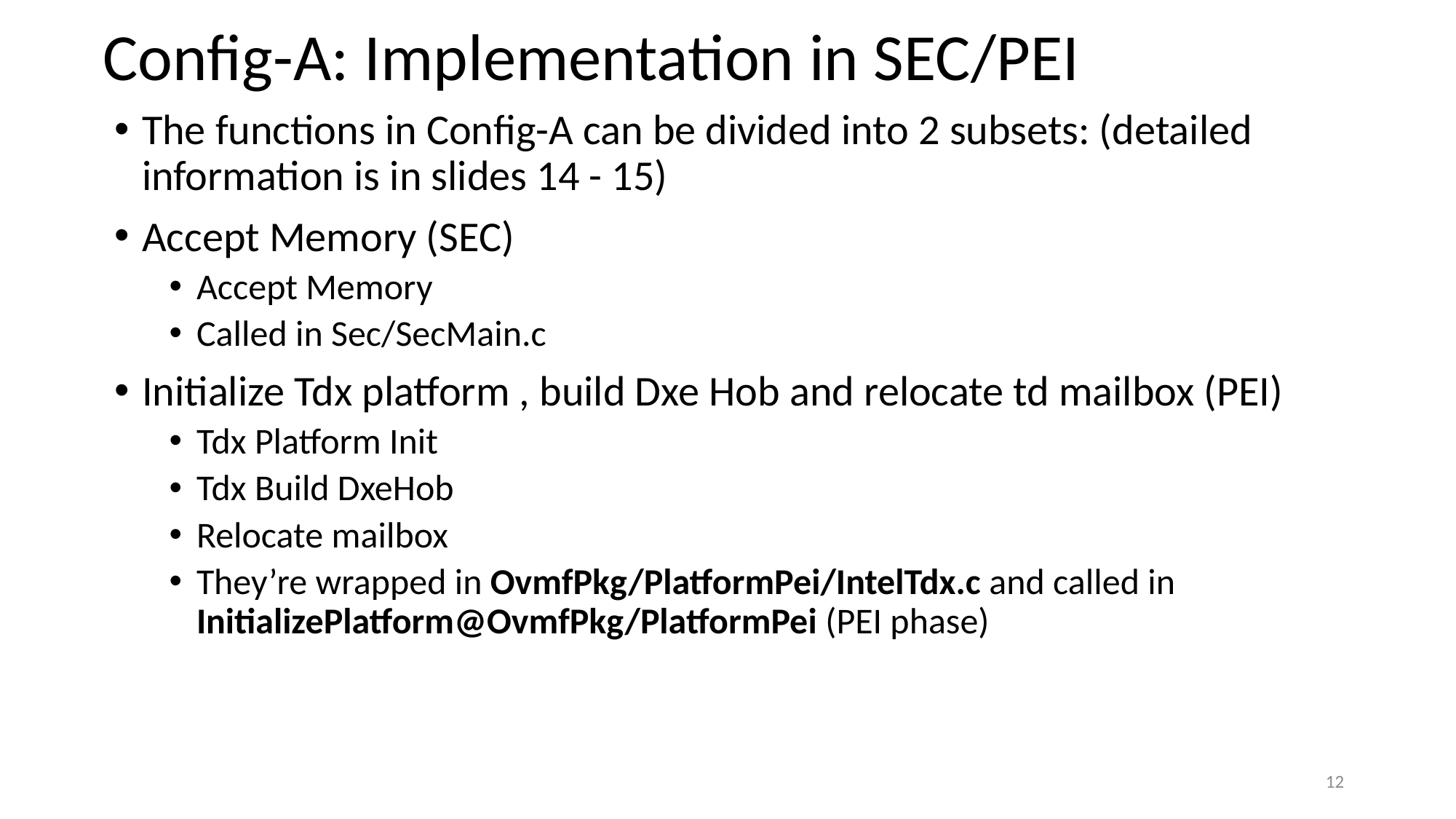

# Config-A: Implementation in SEC/PEI
The functions in Config-A can be divided into 2 subsets: (detailed information is in slides 14 - 15)
Accept Memory (SEC)
Accept Memory
Called in Sec/SecMain.c
Initialize Tdx platform , build Dxe Hob and relocate td mailbox (PEI)
Tdx Platform Init
Tdx Build DxeHob
Relocate mailbox
They’re wrapped in OvmfPkg/PlatformPei/IntelTdx.c and called in InitializePlatform@OvmfPkg/PlatformPei (PEI phase)
12